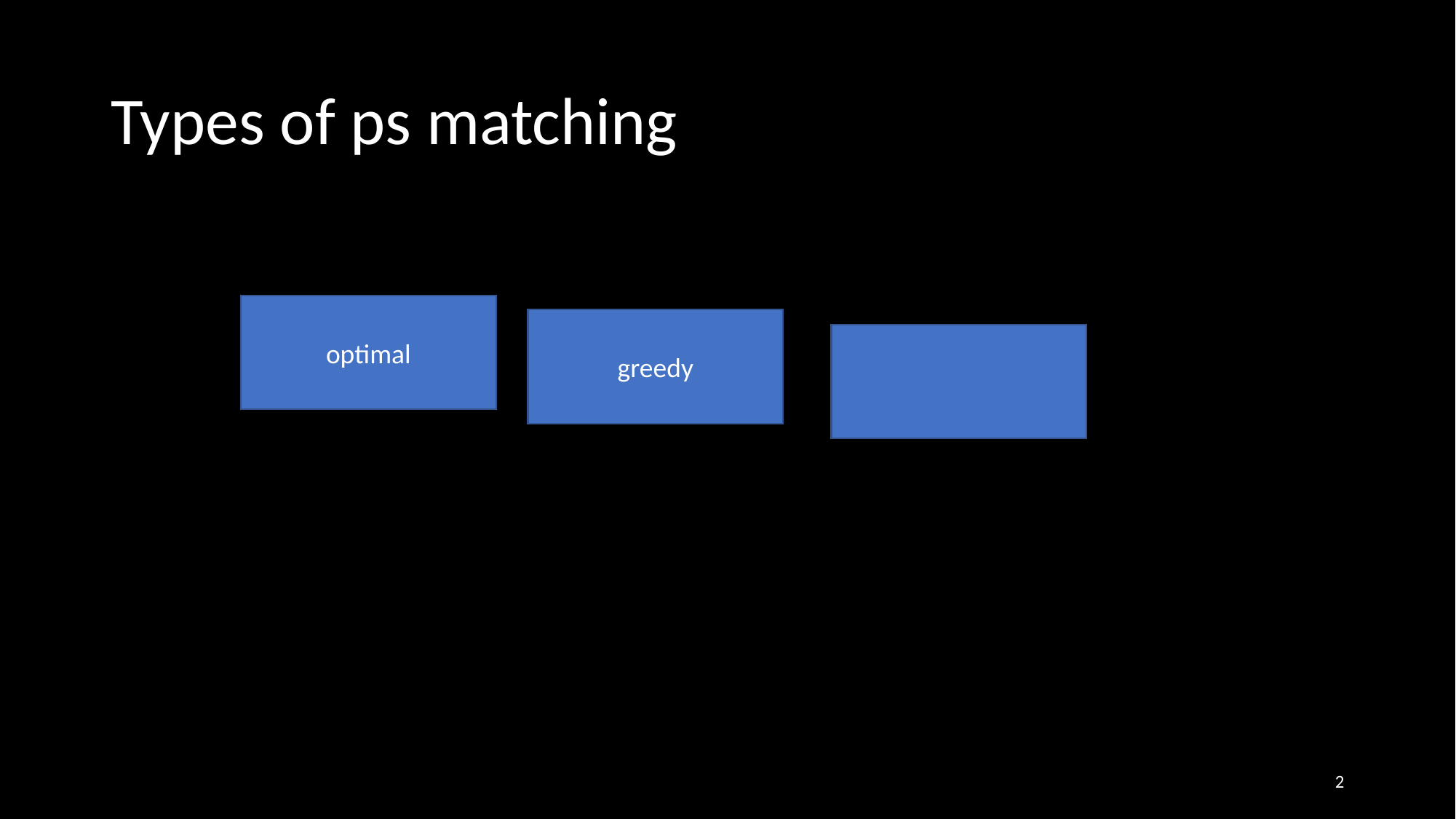

# Types of ps matching
optimal
greedy

2